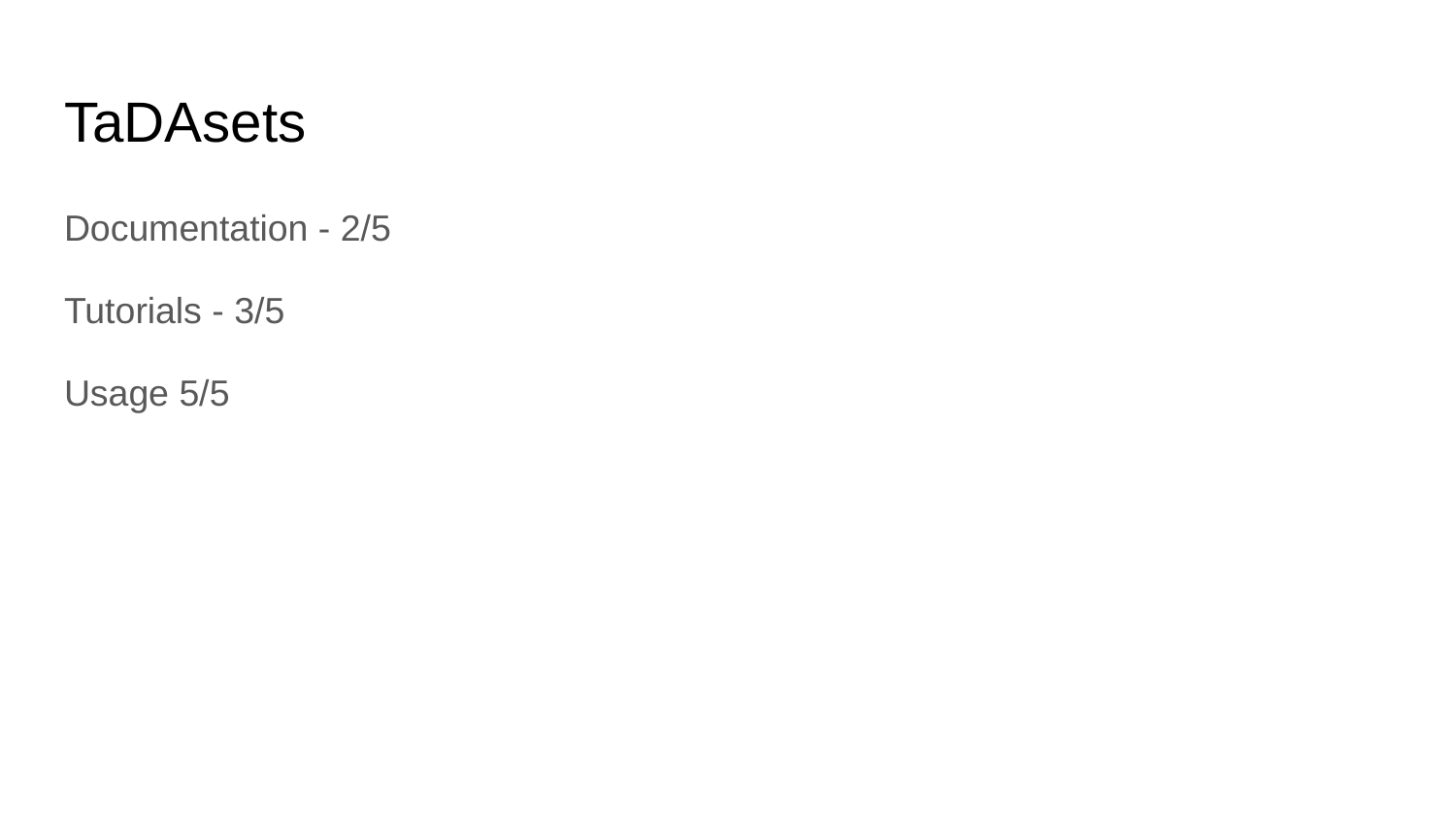

# TaDAsets
Documentation - 2/5
Tutorials - 3/5
Usage 5/5